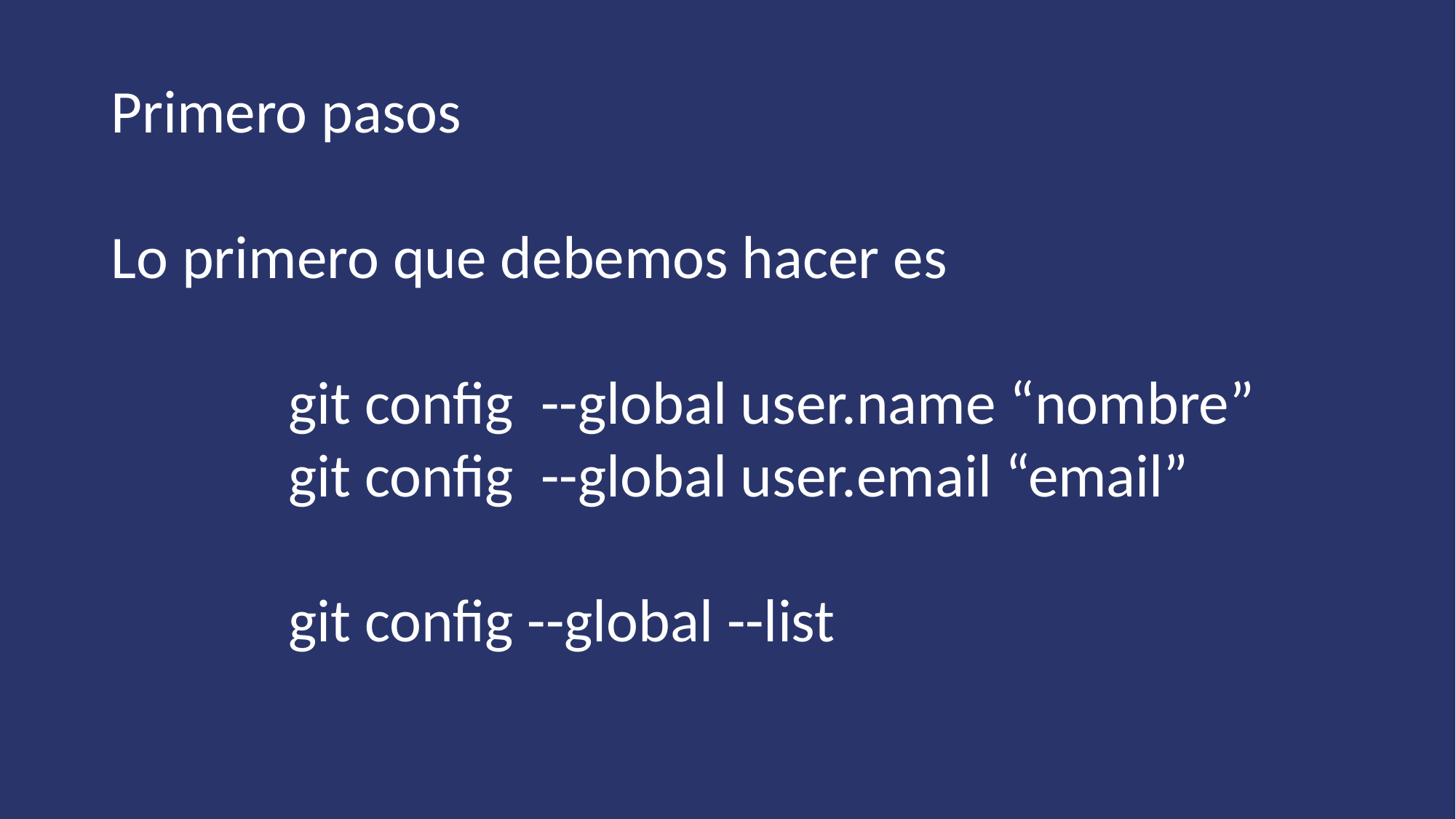

Primero pasos

Lo primero que debemos hacer es

	     git config  --global user.name “nombre”
	     git config  --global user.email “email”

	     git config --global --list